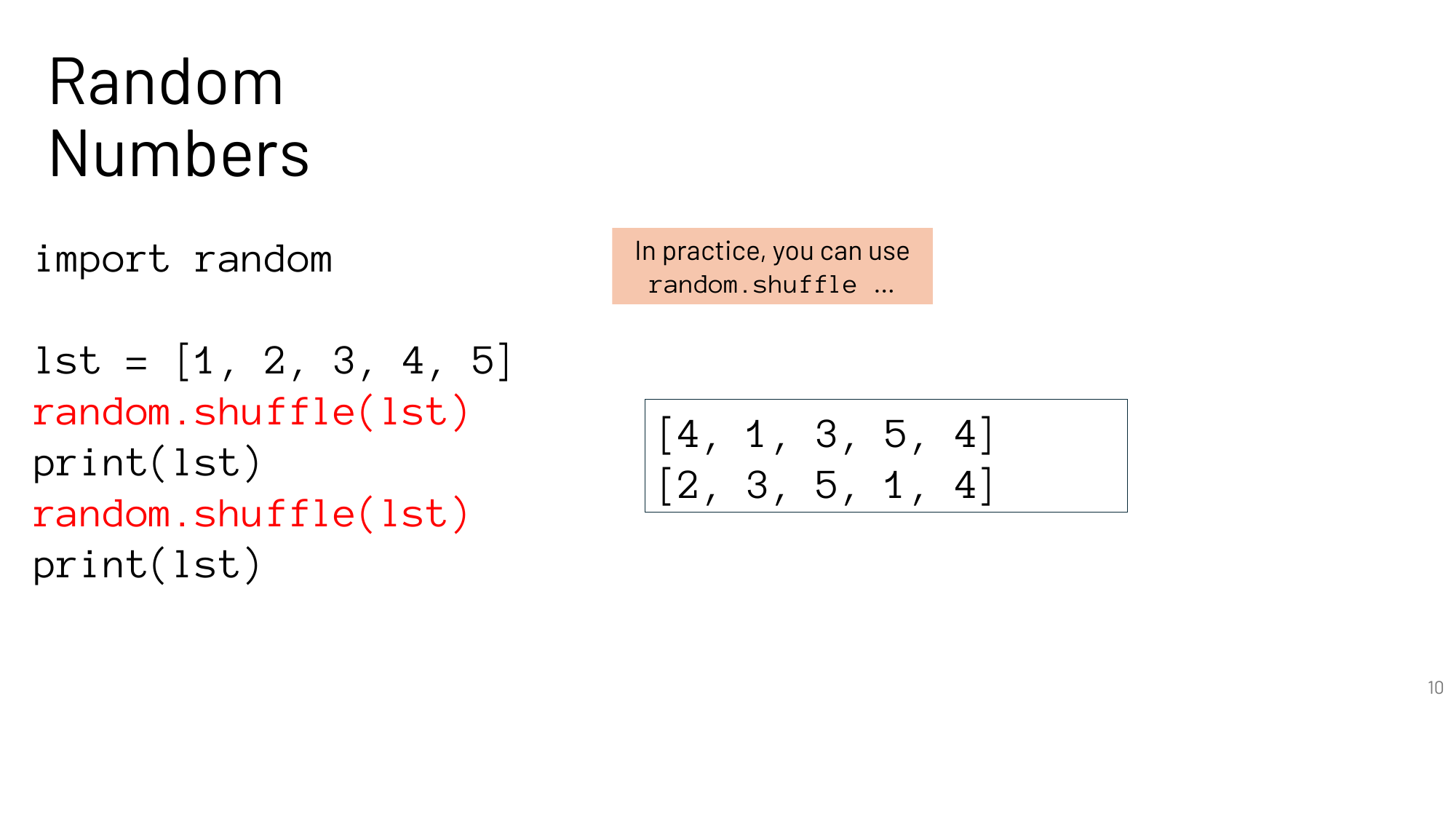

# Random Numbers
import random

lst = [1, 2, 3, 4, 5]
random.shuffle(lst)
print(lst)
random.shuffle(lst)
print(lst)

In practice, you can use random.shuffle …
[4, 1, 3, 5, 4]
[2, 3, 5, 1, 4]
10